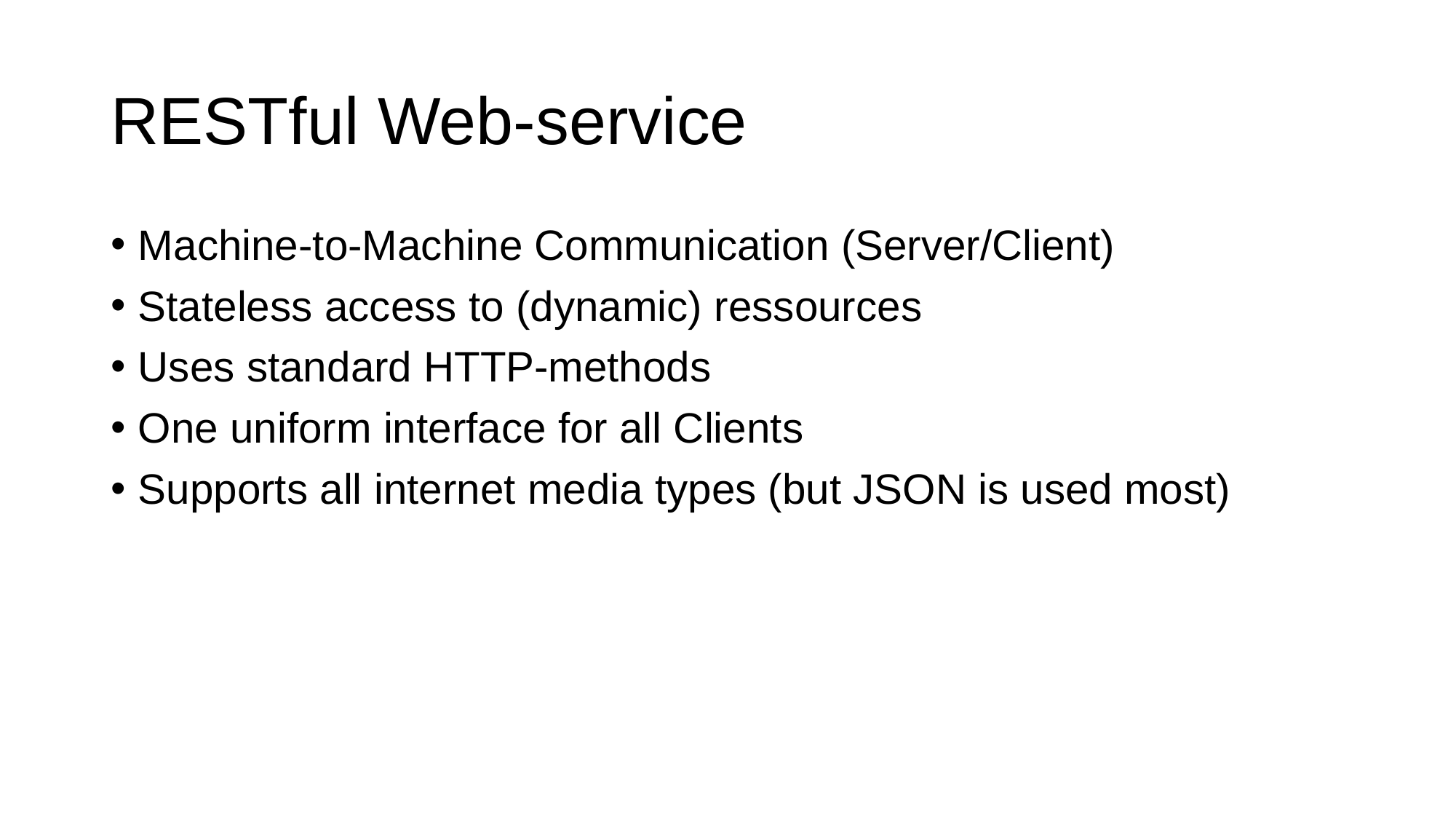

# RESTful Web-service
Machine-to-Machine Communication (Server/Client)
Stateless access to (dynamic) ressources
Uses standard HTTP-methods
One uniform interface for all Clients
Supports all internet media types (but JSON is used most)
Marco Kolb - TINF15B2 - Software-Engineering Prof. Dr. Berkling